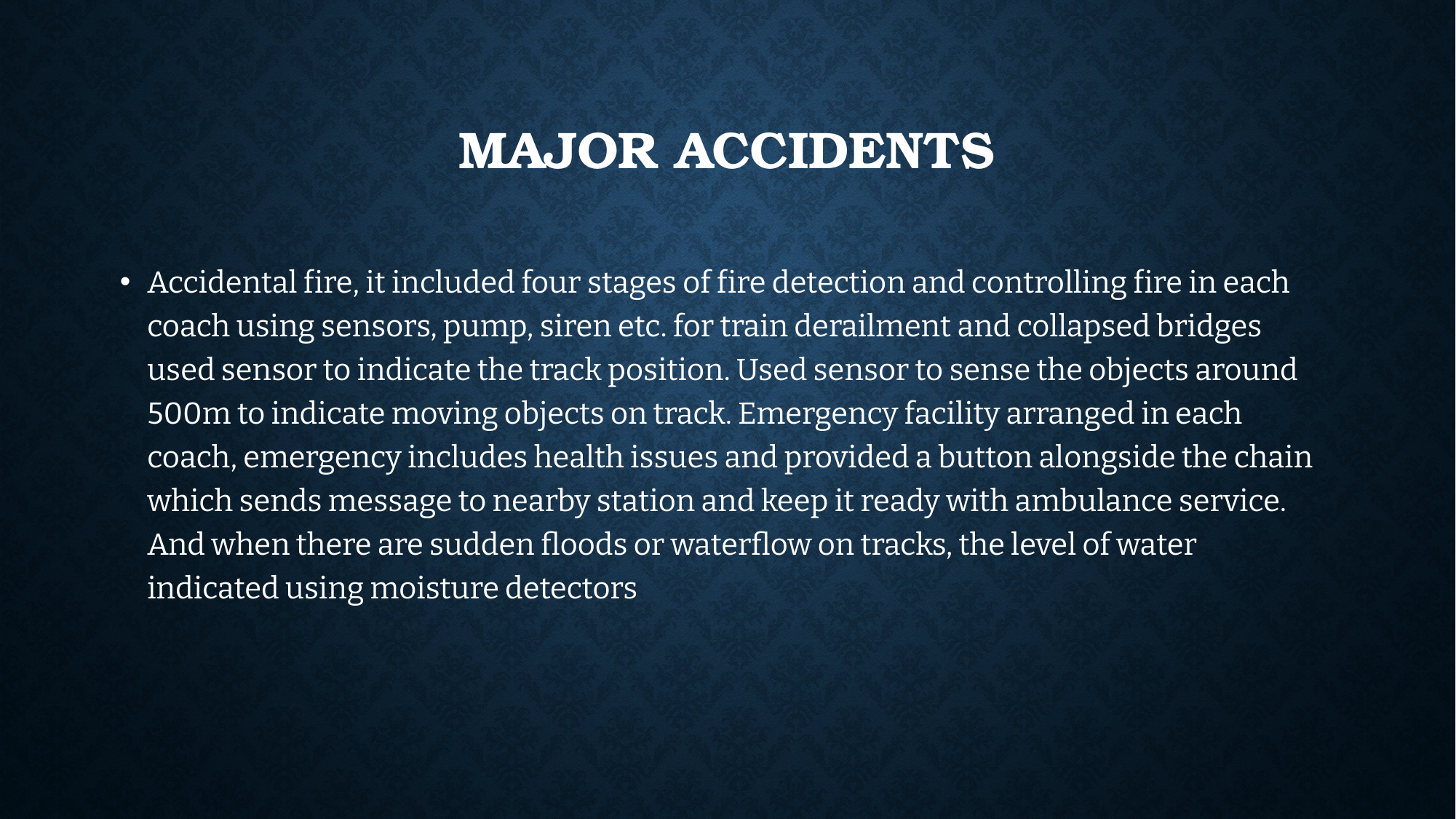

# Major Accidents
Accidental fire, it included four stages of fire detection and controlling fire in each coach using sensors, pump, siren etc. for train derailment and collapsed bridges used sensor to indicate the track position. Used sensor to sense the objects around 500m to indicate moving objects on track. Emergency facility arranged in each coach, emergency includes health issues and provided a button alongside the chain which sends message to nearby station and keep it ready with ambulance service. And when there are sudden floods or waterflow on tracks, the level of water indicated using moisture detectors